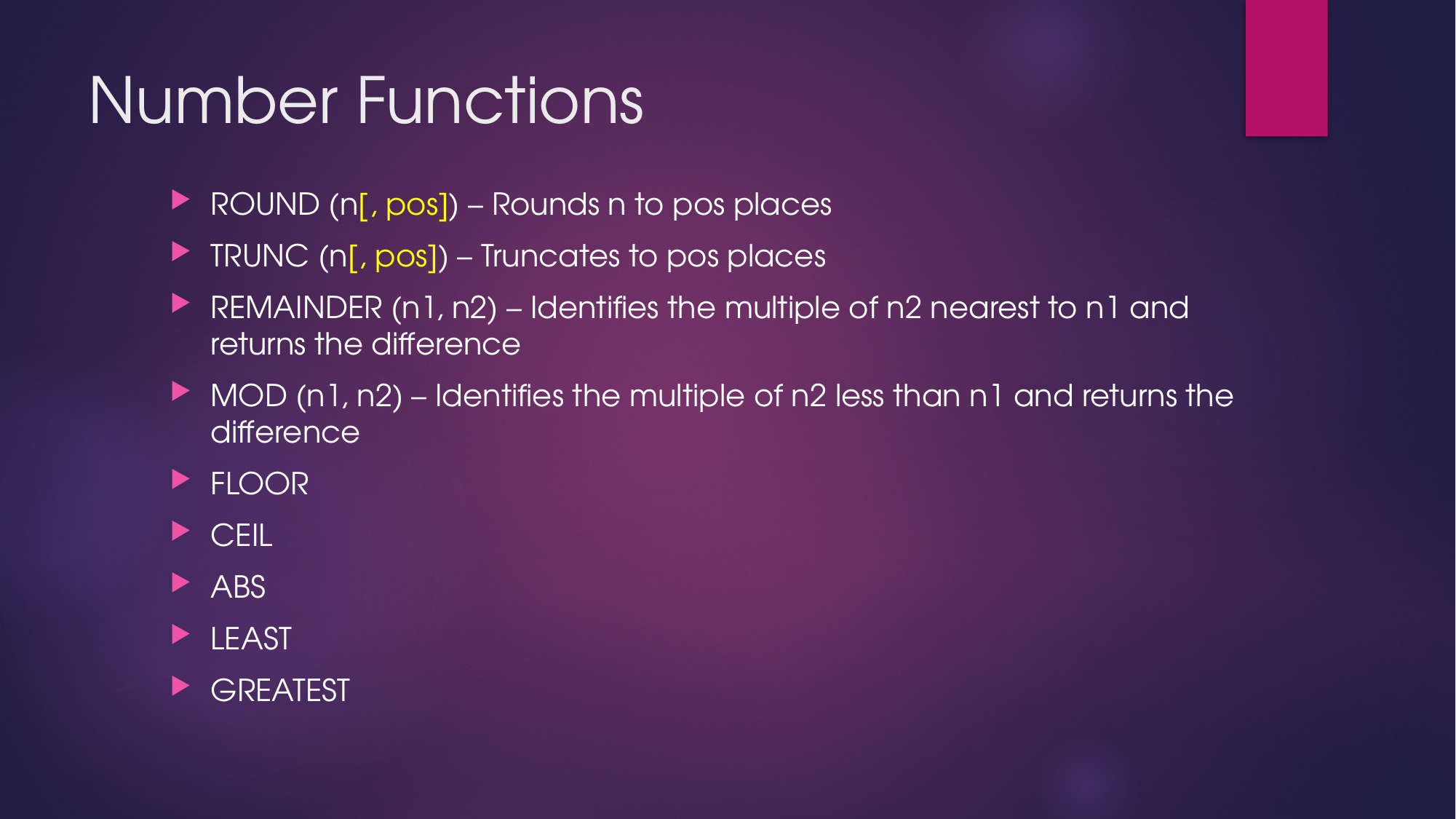

# Number Functions
ROUND (n[, pos]) – Rounds n to pos places
TRUNC (n[, pos]) – Truncates to pos places
REMAINDER (n1, n2) – Identifies the multiple of n2 nearest to n1 and returns the difference
MOD (n1, n2) – Identifies the multiple of n2 less than n1 and returns the difference
FLOOR
CEIL
ABS
LEAST
GREATEST